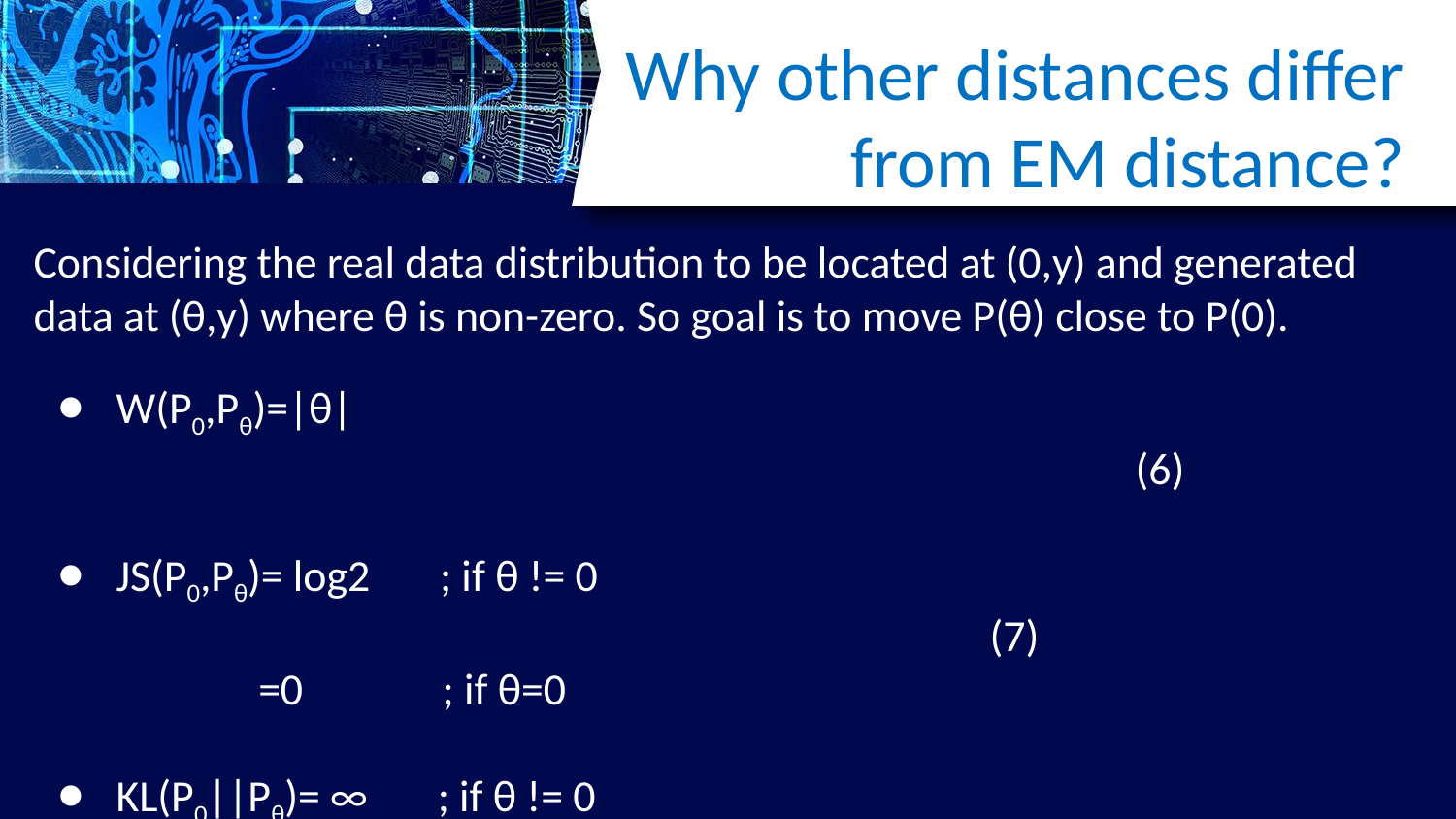

Why other distances differ from EM distance?
Considering the real data distribution to be located at (0,y) and generated data at (θ,y) where θ is non-zero. So goal is to move P(θ) close to P(0).
W(P0,Pθ)=|θ|     														(6)

JS(P0,Pθ)= log2       ; if θ != 0  											(7)
       =0              ; if θ=0

KL(P0||Pθ)= ∞       ; if θ != 0           									(8)
           = 0        ; if θ=0